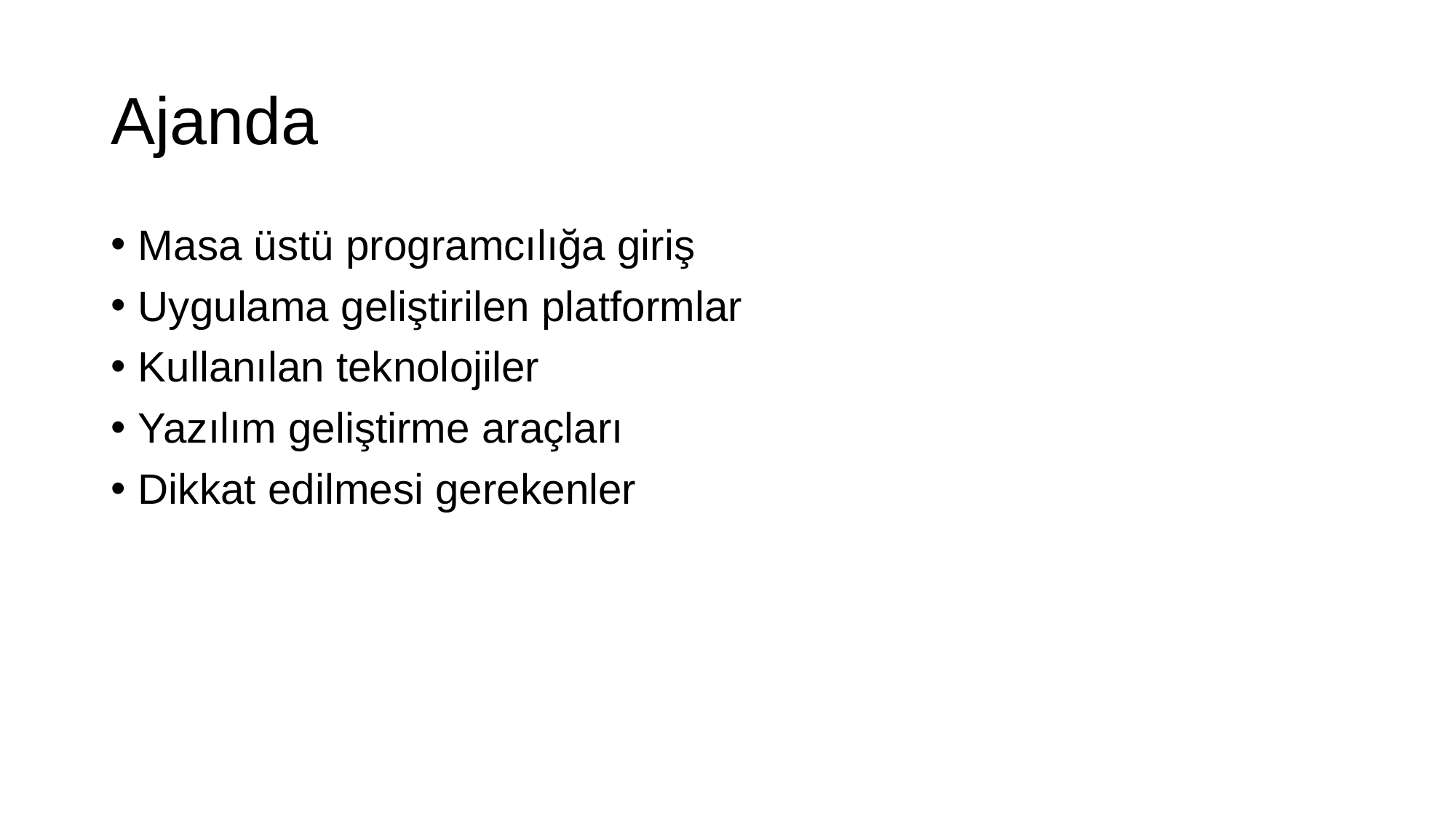

# Ajanda
Masa üstü programcılığa giriş
Uygulama geliştirilen platformlar
Kullanılan teknolojiler
Yazılım geliştirme araçları
Dikkat edilmesi gerekenler